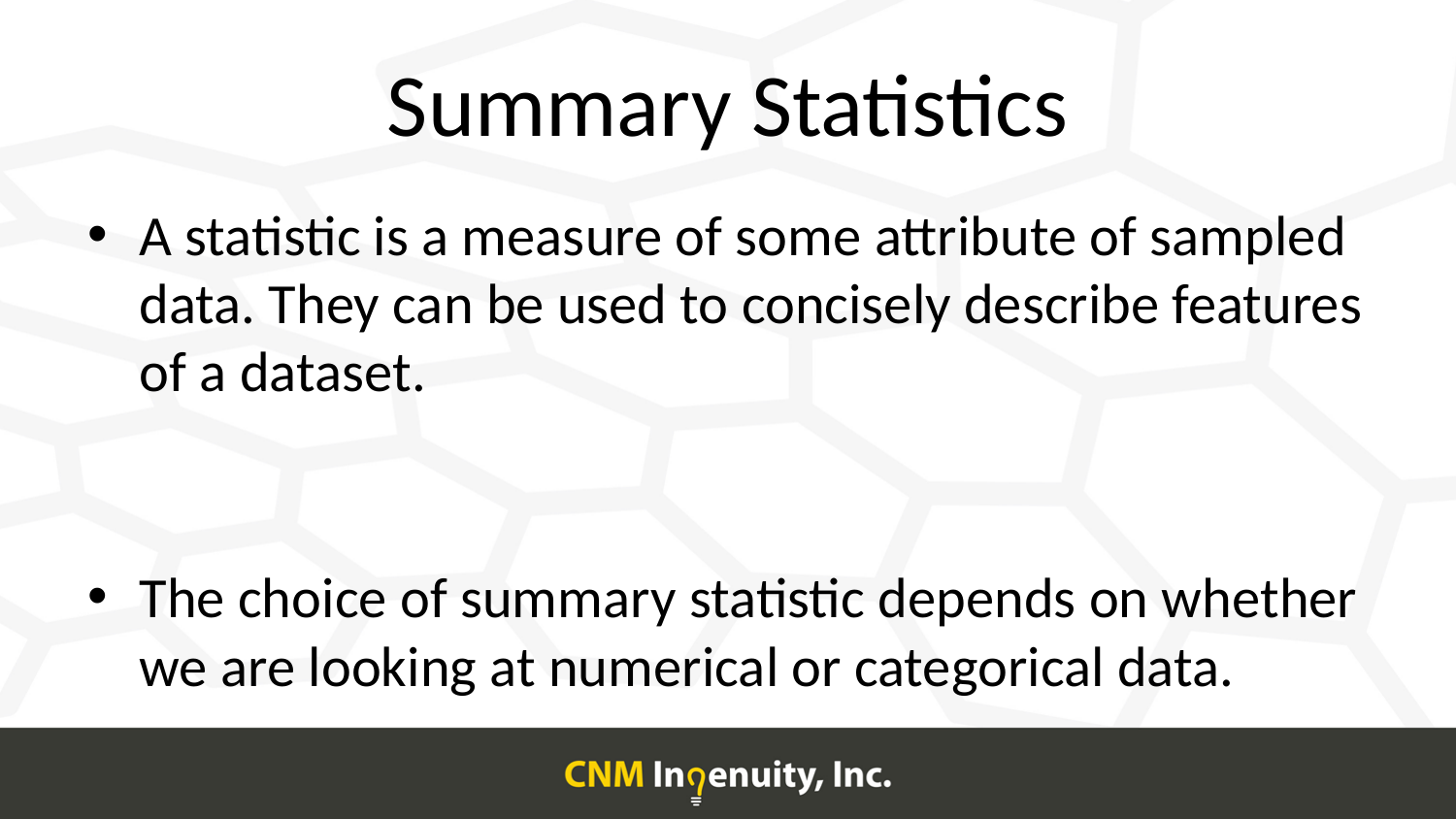

# Summary Statistics
A statistic is a measure of some attribute of sampled data. They can be used to concisely describe features of a dataset.

The choice of summary statistic depends on whether we are looking at numerical or categorical data.